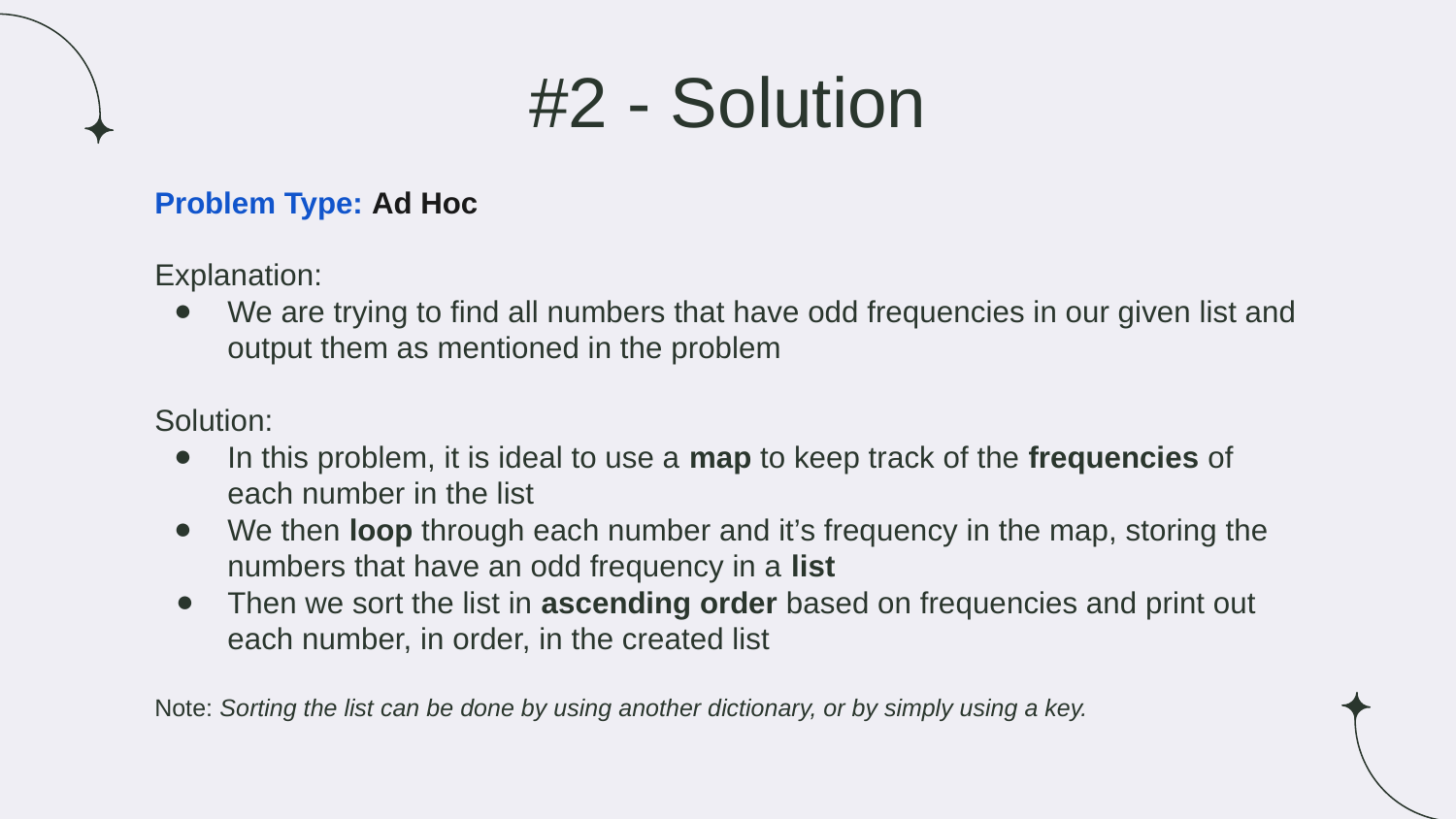

# #2 - Solution
Problem Type: Ad Hoc

Explanation:
We are trying to find all numbers that have odd frequencies in our given list and output them as mentioned in the problem

Solution:
In this problem, it is ideal to use a map to keep track of the frequencies of each number in the list
We then loop through each number and it’s frequency in the map, storing the numbers that have an odd frequency in a list
Then we sort the list in ascending order based on frequencies and print out each number, in order, in the created list

Note: Sorting the list can be done by using another dictionary, or by simply using a key.